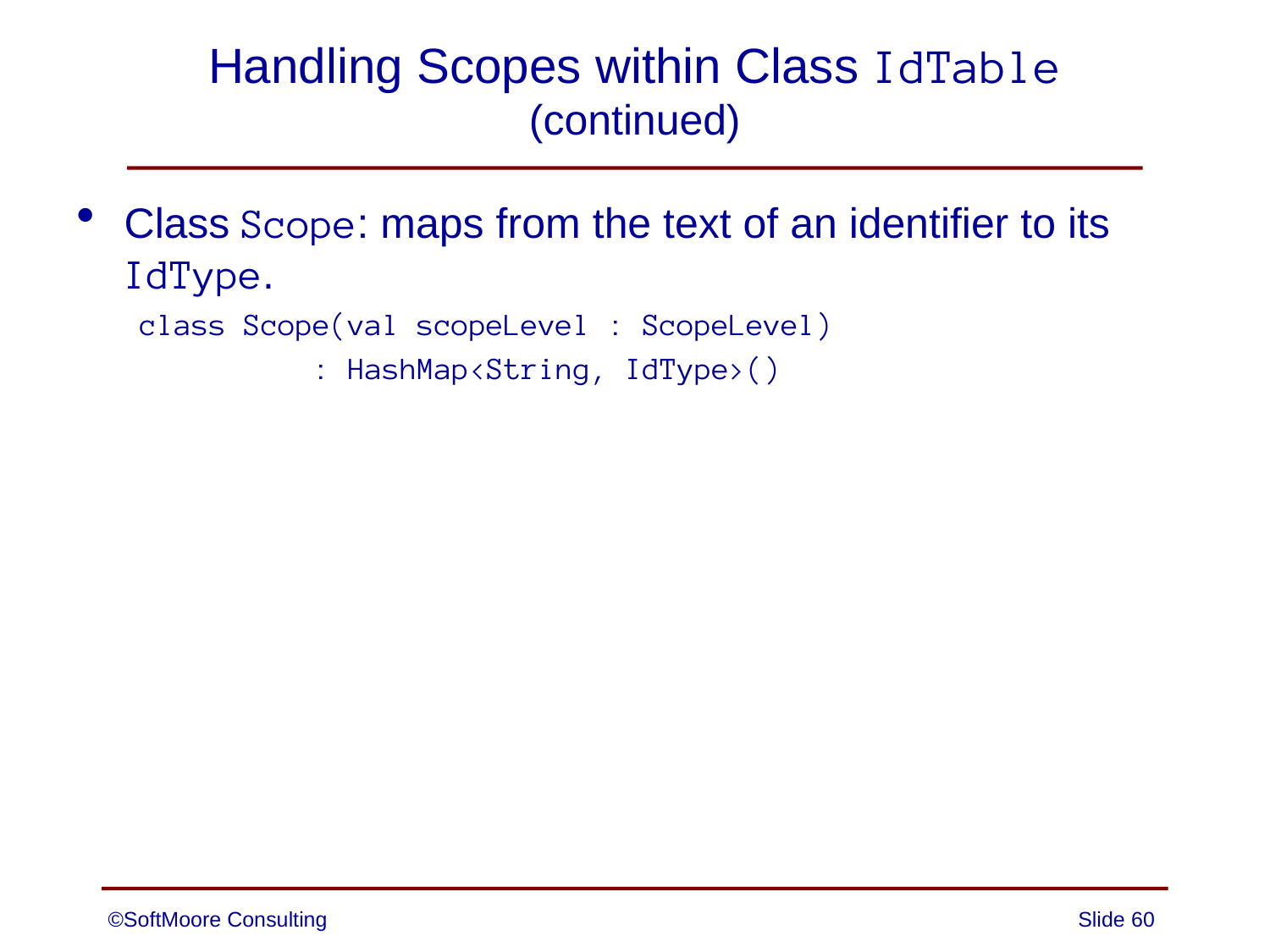

# Handling Scopes within Class IdTable (continued)
Class Scope: maps from the text of an identifier to its IdType.
class Scope(val scopeLevel : ScopeLevel)
          : HashMap<String, IdType>()
©SoftMoore Consulting
Slide 60